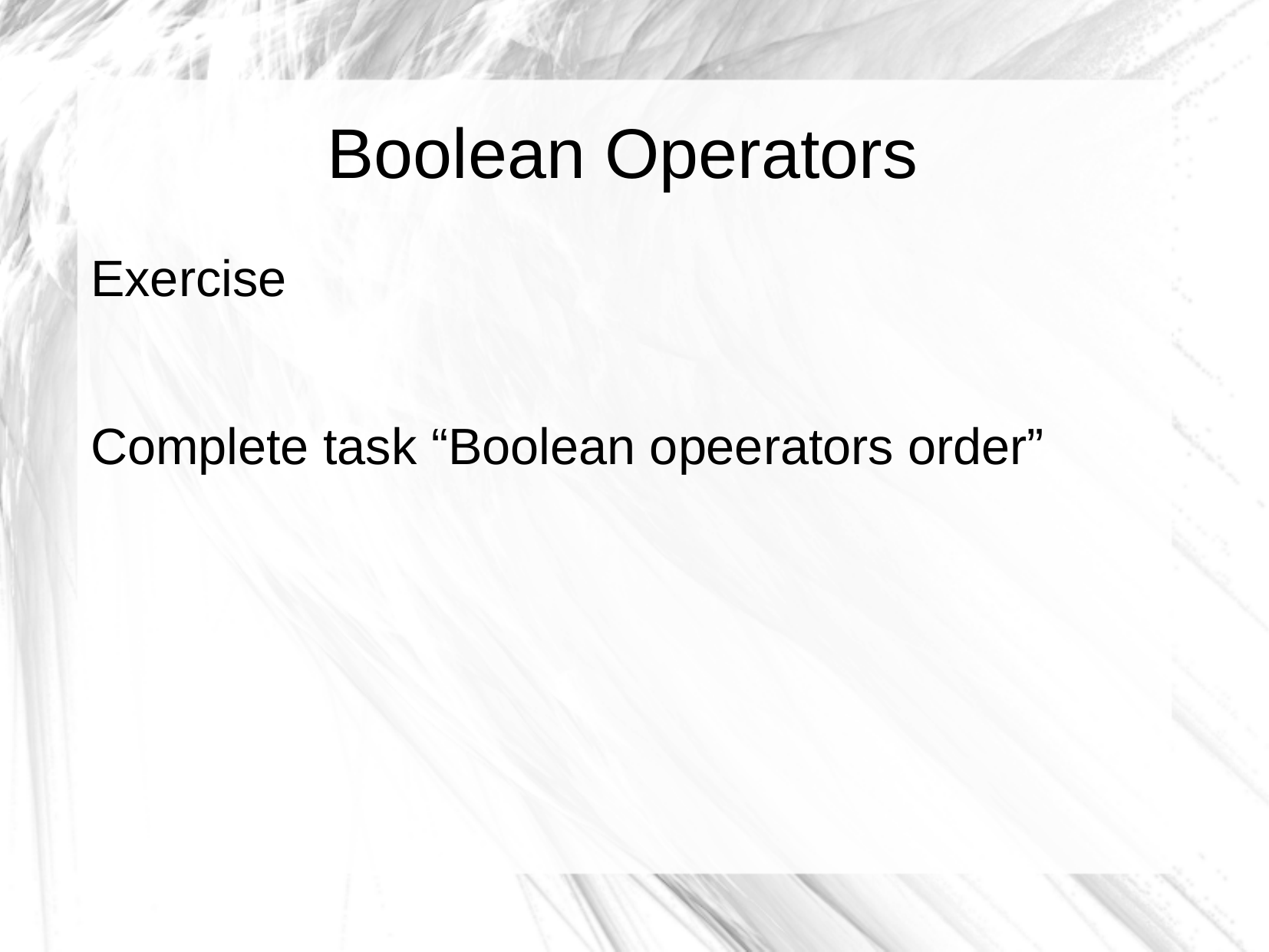

Boolean Operators
Exercise

Complete task “Boolean opeerators order”